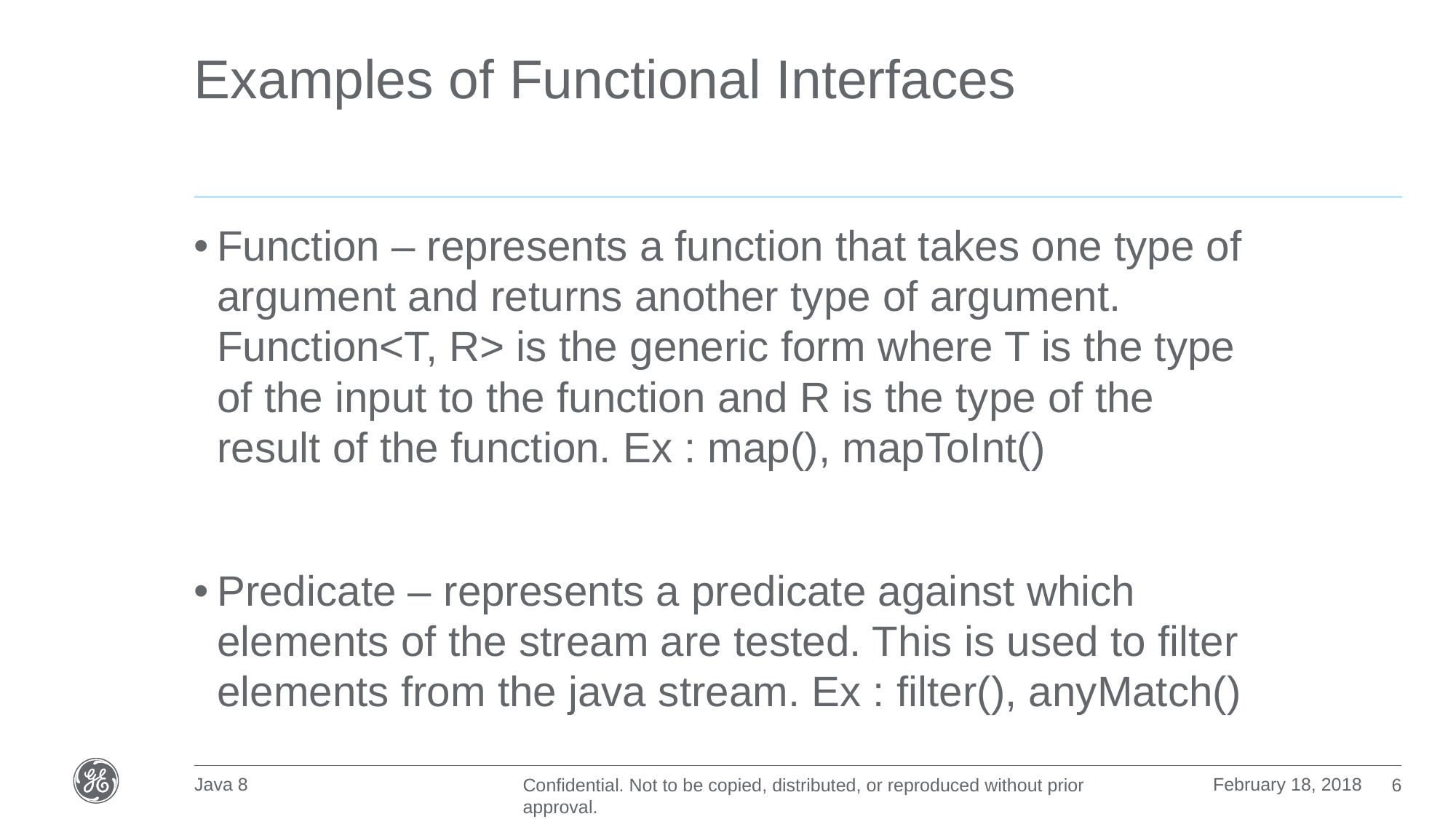

# Examples of Functional Interfaces
Function – represents a function that takes one type of argument and returns another type of argument. Function<T, R> is the generic form where T is the type of the input to the function and R is the type of the result of the function. Ex : map(), mapToInt()

Predicate – represents a predicate against which elements of the stream are tested. This is used to filter elements from the java stream. Ex : filter(), anyMatch()
February 18, 2018
Java 8
6